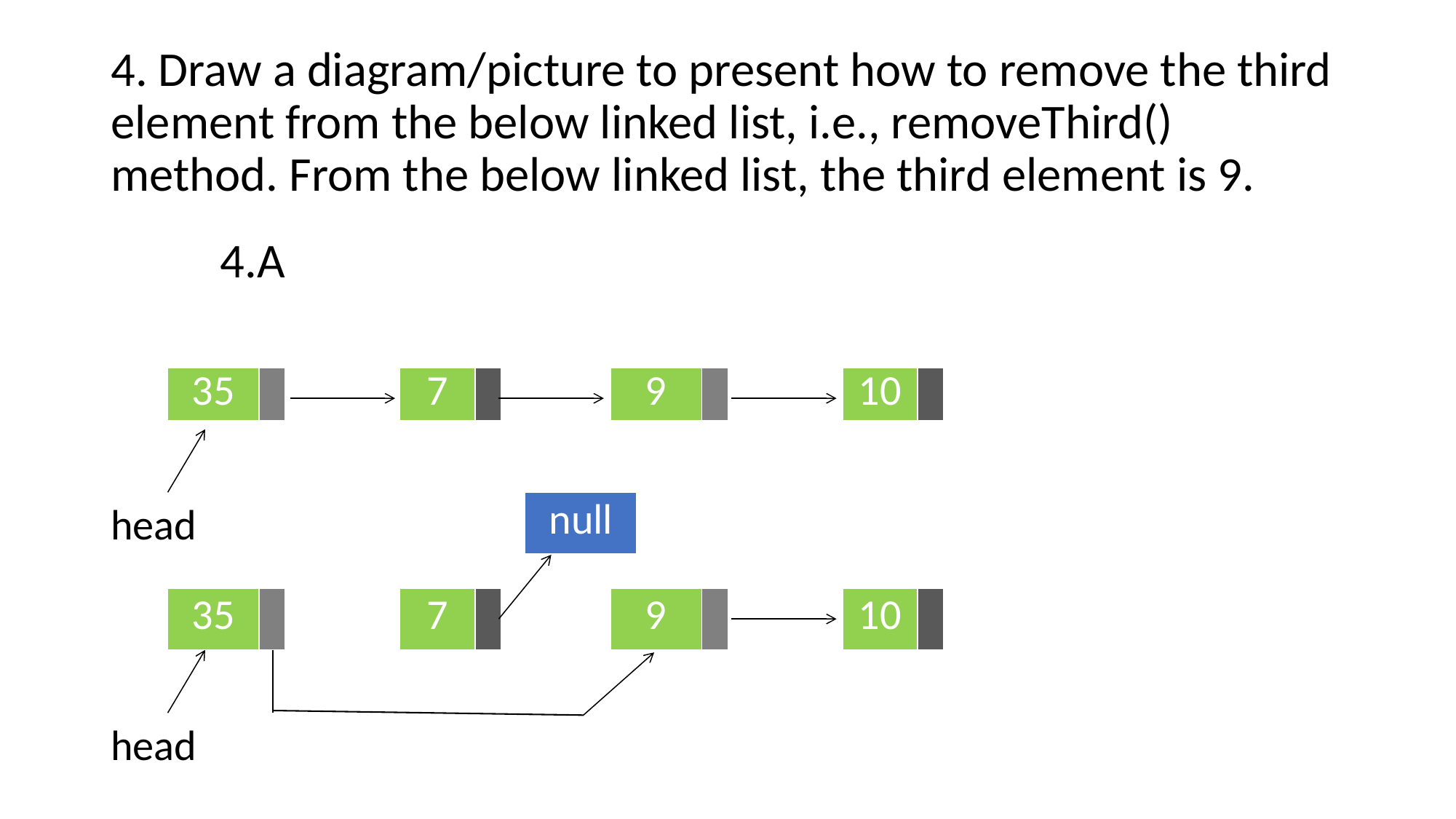

# 4. Draw a diagram/picture to present how to remove the third element from the below linked list, i.e., removeThird() method. From the below linked list, the third element is 9.
	4.A
| 35 |  |  | 7 |  |
| --- | --- | --- | --- | --- |
| 9 |  |  | 10 |  |
| --- | --- | --- | --- | --- |
head
| null |
| --- |
| 35 |  |  | 7 |  |
| --- | --- | --- | --- | --- |
| 9 |  |  | 10 |  |
| --- | --- | --- | --- | --- |
head